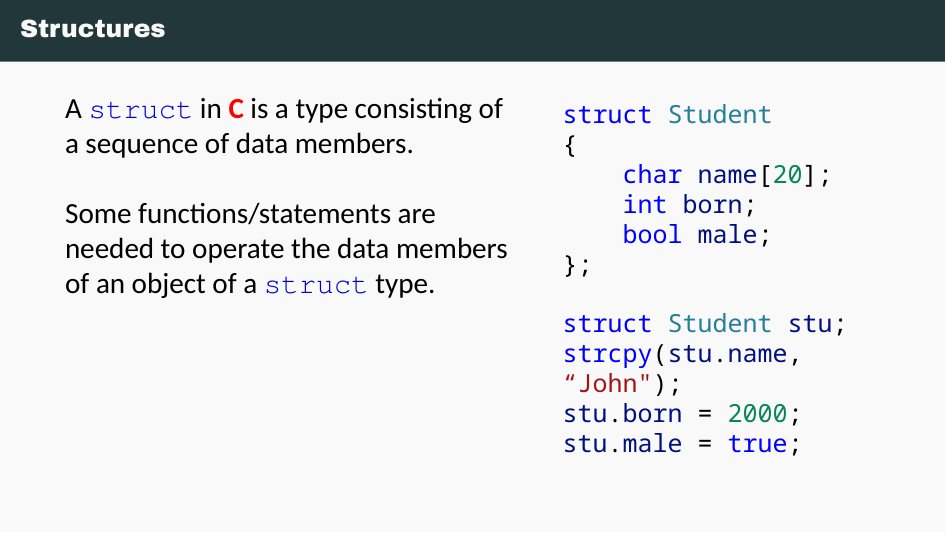

# Structures
A struct in C is a type consisting of a sequence of data members.

Some functions/statements are needed to operate the data members of an object of a struct type.

struct Student
{
    char name[20];
    int born;
    bool male;
};

struct Student stu;
strcpy(stu.name, “John");
stu.born = 2000;
stu.male = true;